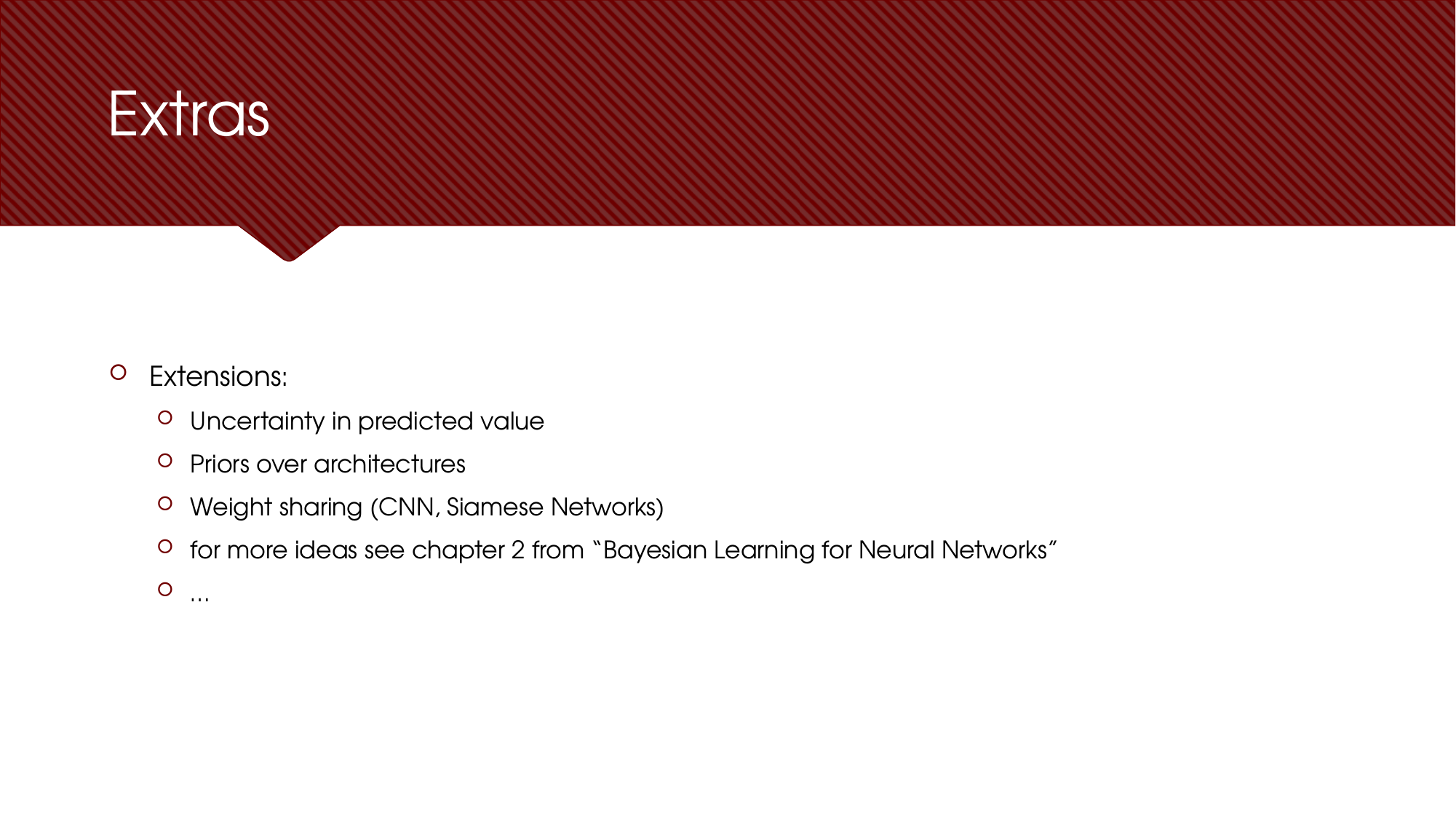

# Extras
Extensions:
Uncertainty in predicted value
Priors over architectures
Weight sharing (CNN, Siamese Networks)
for more ideas see chapter 2 from “Bayesian Learning for Neural Networks”
…